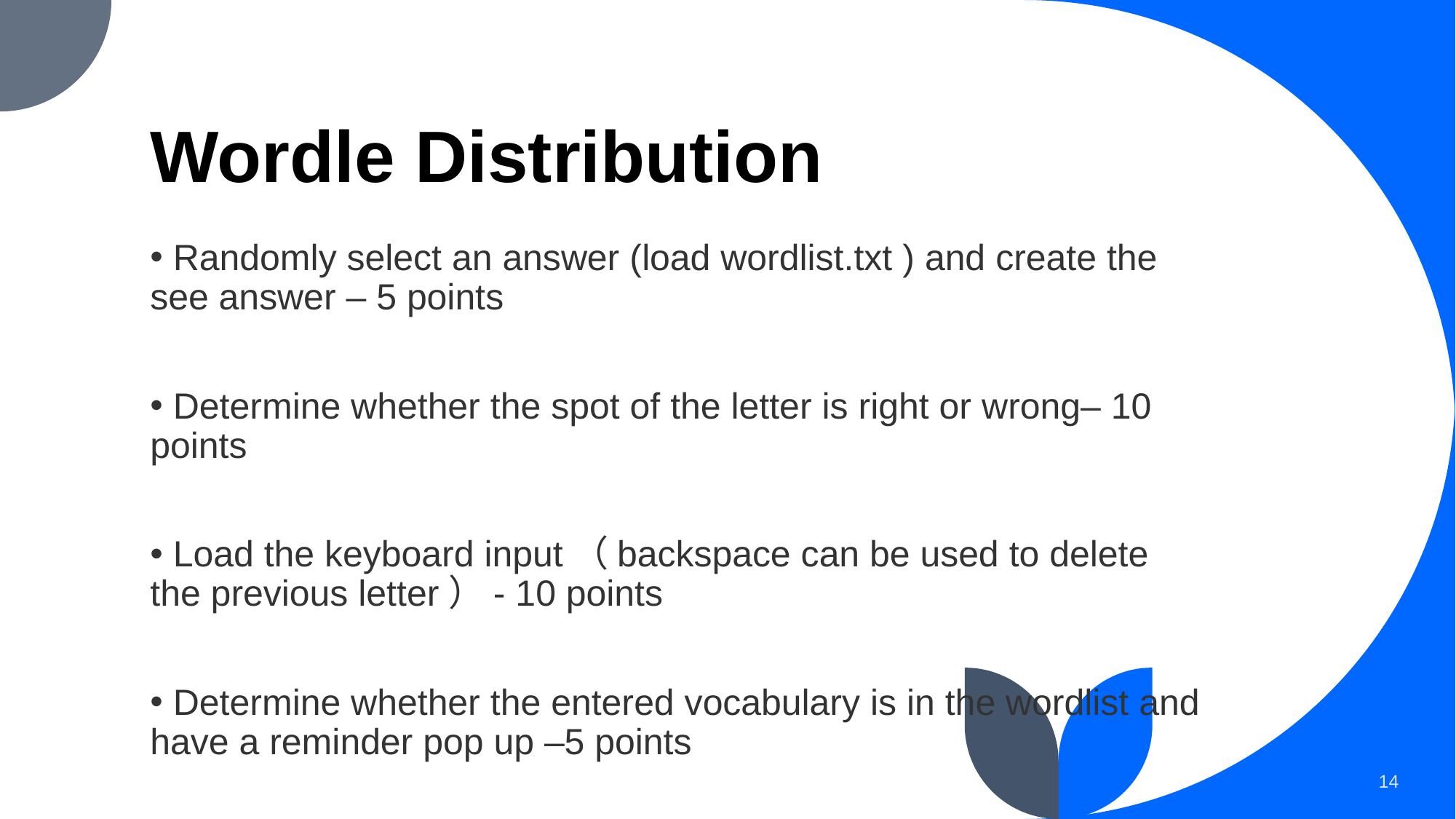

# Wordle Distribution
 Randomly select an answer (load wordlist.txt ) and create the see answer – 5 points

 Determine whether the spot of the letter is right or wrong– 10 points

 Load the keyboard input（backspace can be used to delete the previous letter）- 10 points

 Determine whether the entered vocabulary is in the wordlist and have a reminder pop up –5 points
14